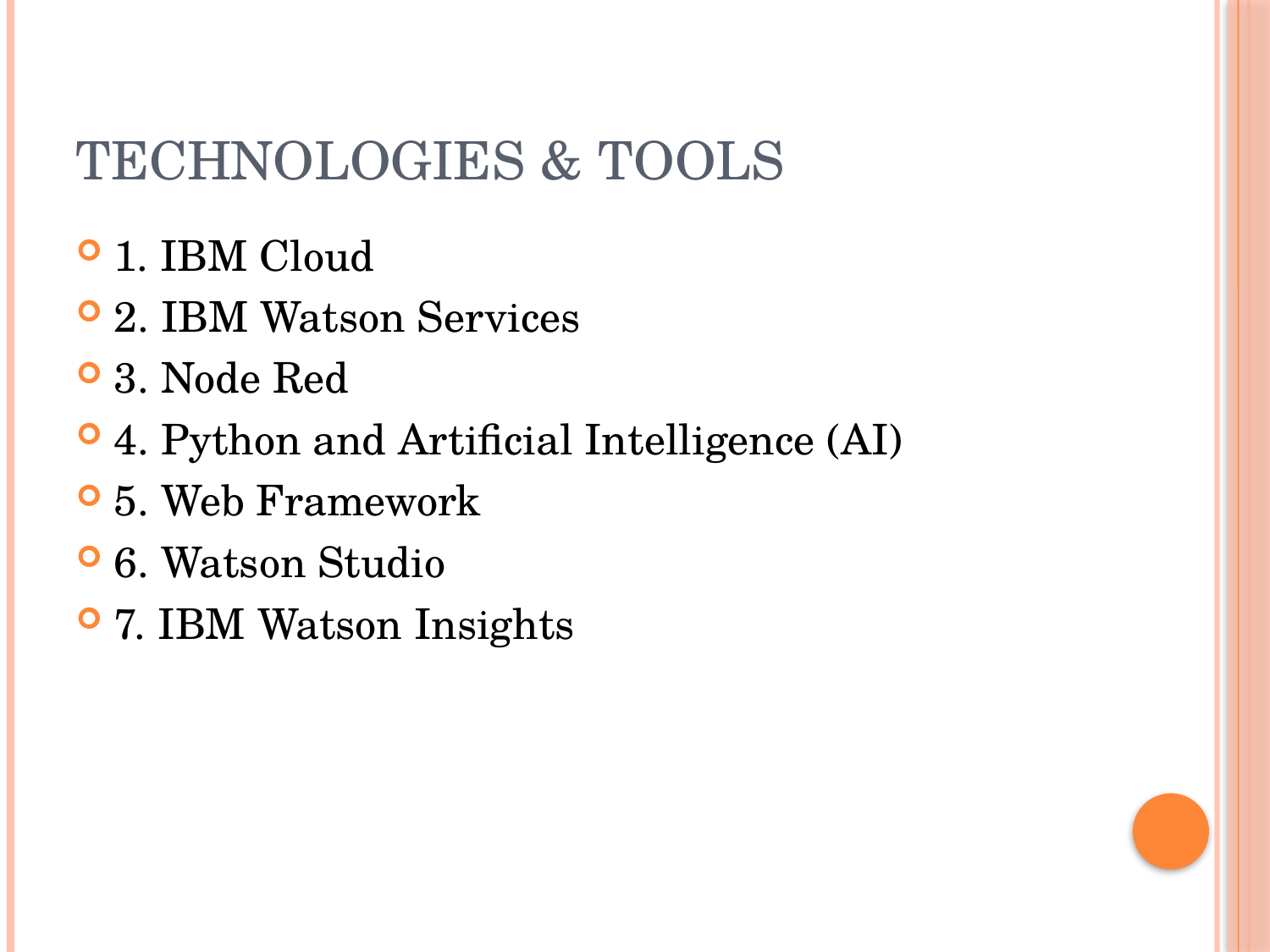

# Technologies & Tools
1. IBM Cloud
2. IBM Watson Services
3. Node Red
4. Python and Artificial Intelligence (AI)
5. Web Framework
6. Watson Studio
7. IBM Watson Insights